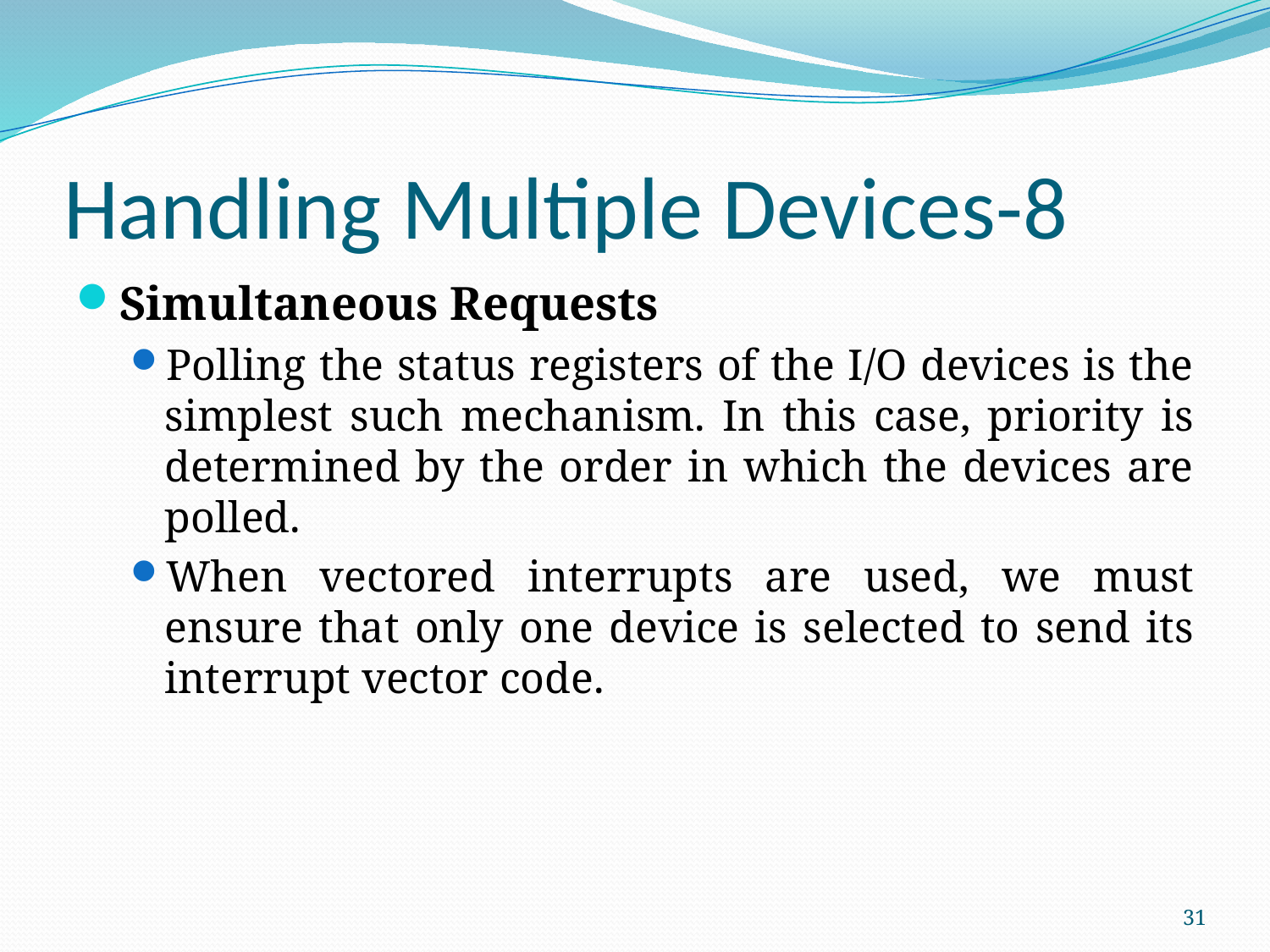

# Handling Multiple Devices-8
Simultaneous Requests
Polling the status registers of the I/O devices is the simplest such mechanism. In this case, priority is determined by the order in which the devices are polled.
When vectored interrupts are used, we must ensure that only one device is selected to send its interrupt vector code.
31